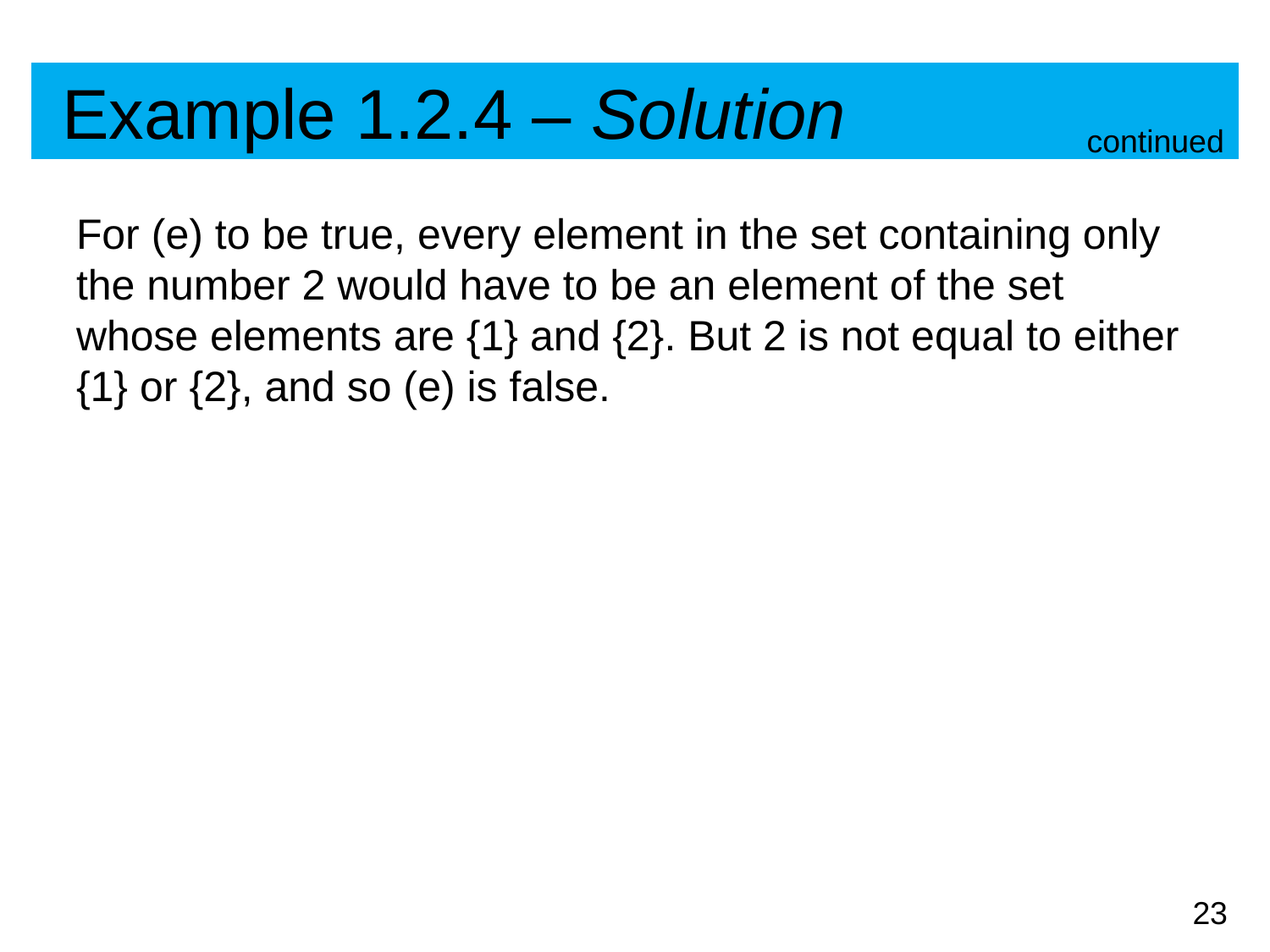

# Example 1.2.4 – Solution
continued
For (e) to be true, every element in the set containing only the number 2 would have to be an element of the set whose elements are {1} and {2}. But 2 is not equal to either {1} or {2}, and so (e) is false.